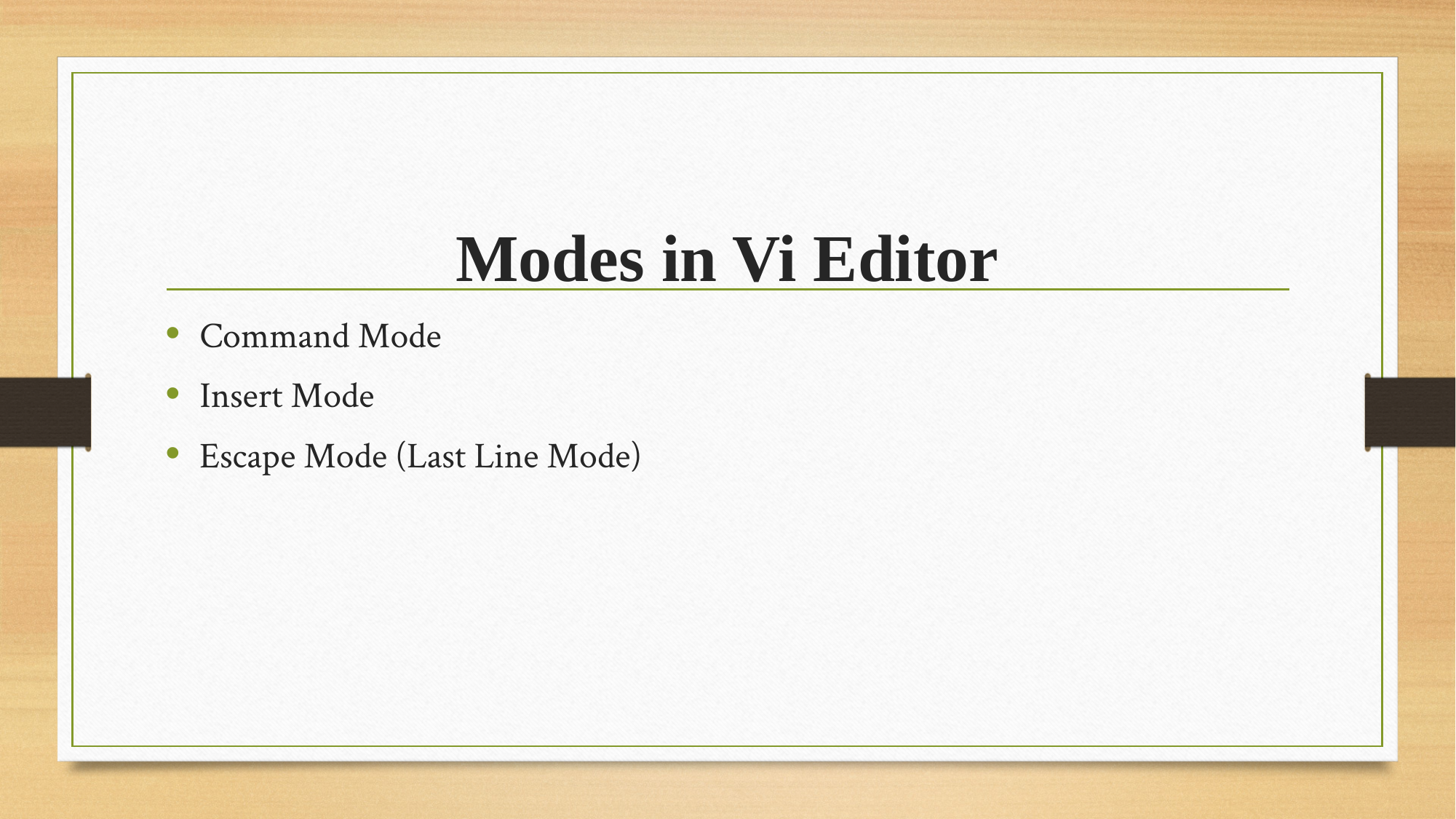

# Modes in Vi Editor
Command Mode
Insert Mode
Escape Mode (Last Line Mode)